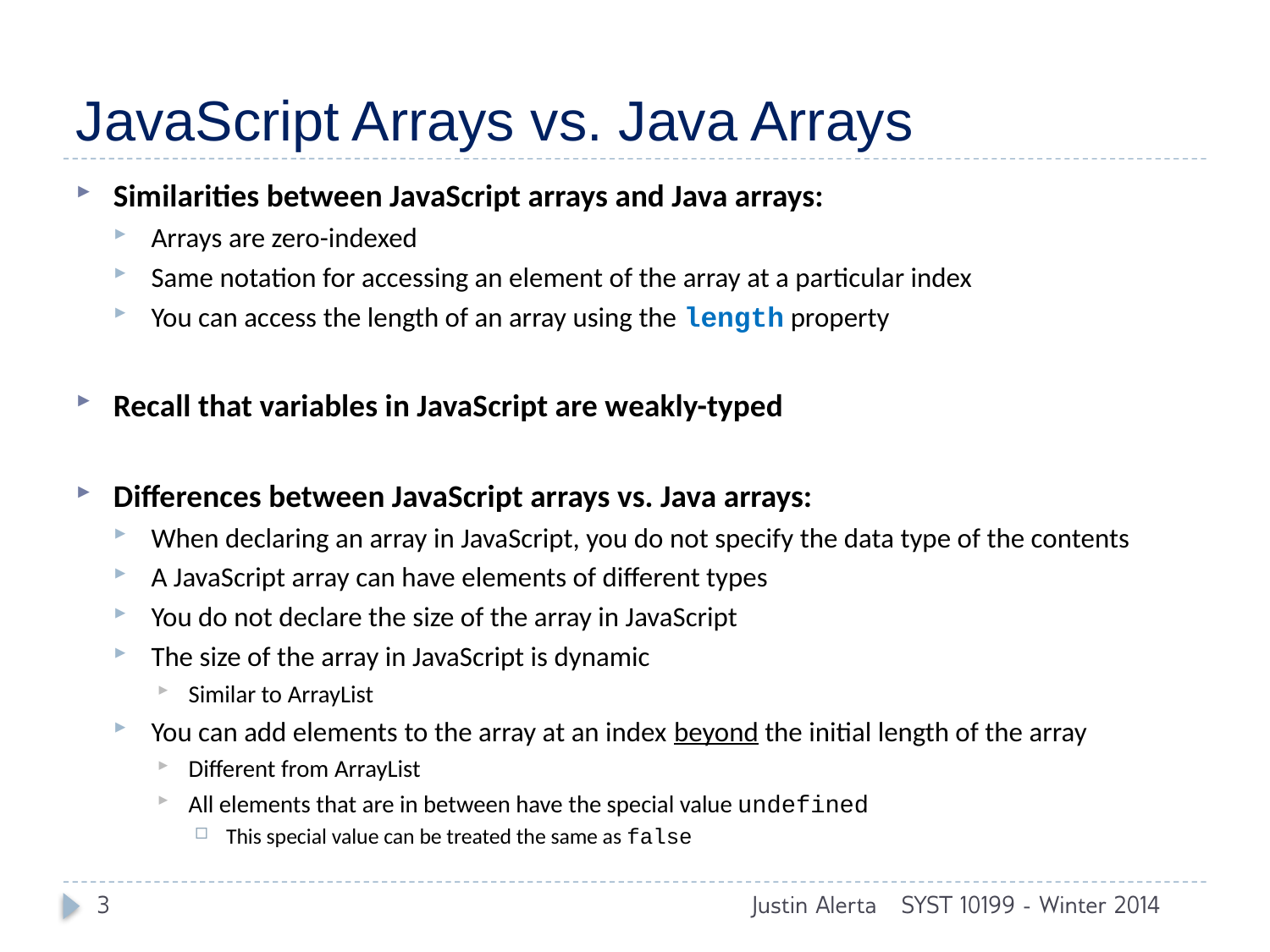

# JavaScript Arrays vs. Java Arrays
Similarities between JavaScript arrays and Java arrays:
Arrays are zero-indexed
Same notation for accessing an element of the array at a particular index
You can access the length of an array using the length property

Recall that variables in JavaScript are weakly-typed

Differences between JavaScript arrays vs. Java arrays:
When declaring an array in JavaScript, you do not specify the data type of the contents
A JavaScript array can have elements of different types
You do not declare the size of the array in JavaScript
The size of the array in JavaScript is dynamic
Similar to ArrayList
You can add elements to the array at an index beyond the initial length of the array
Different from ArrayList
All elements that are in between have the special value undefined
This special value can be treated the same as false

3
Justin Alerta
SYST 10199 - Winter 2014